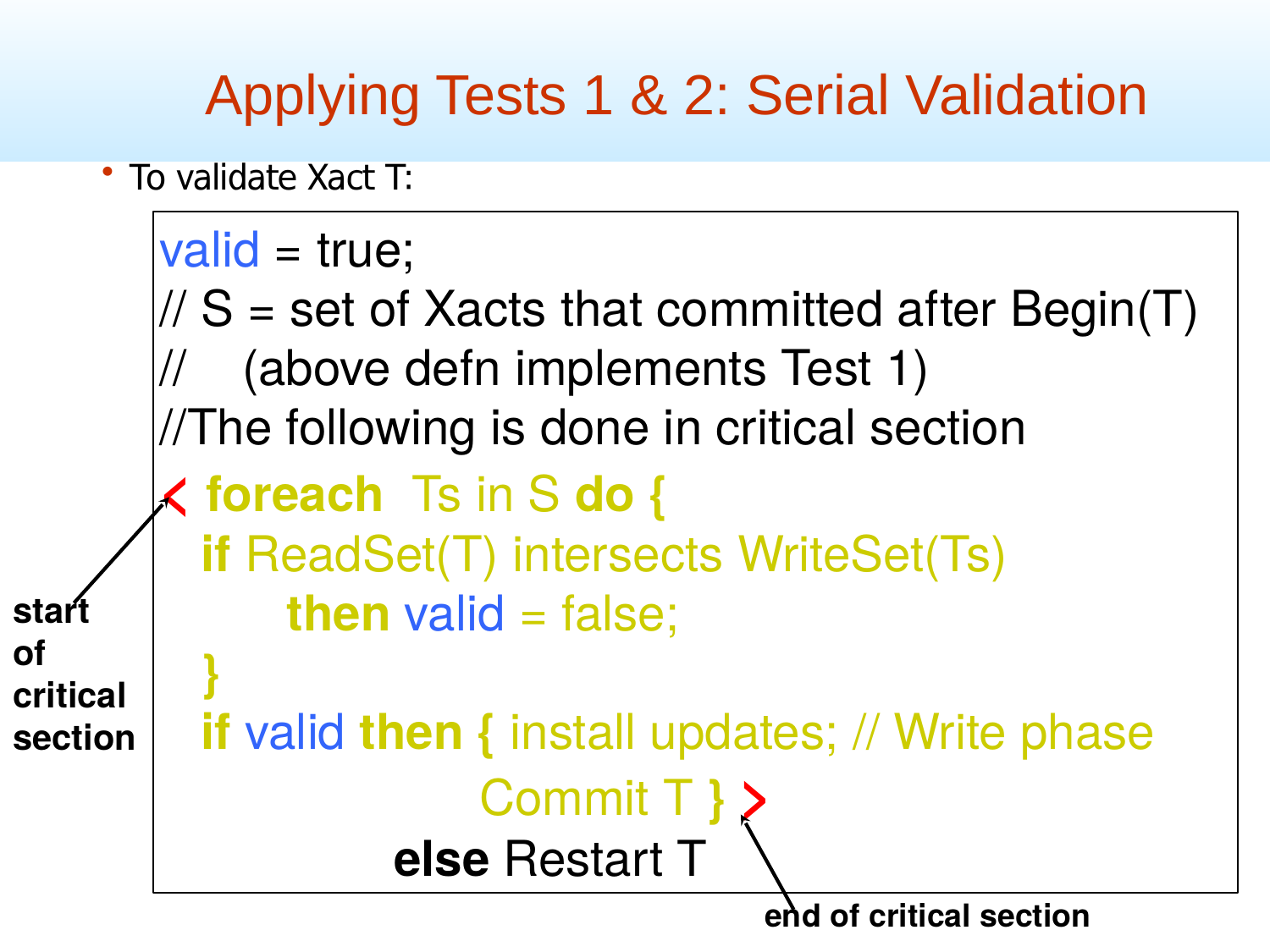

Applying Tests 1 & 2: Serial Validation
To validate Xact T:
valid = true;
// S = set of Xacts that committed after Begin(T)
//    (above defn implements Test 1)
//The following is done in critical section
< foreach  Ts in S do {
   if ReadSet(T) intersects WriteSet(Ts)
   	then valid = false;
   }
   if valid then { install updates; // Write phase
	              Commit T } >
                 else Restart T

start
of critical section

end of critical section
54